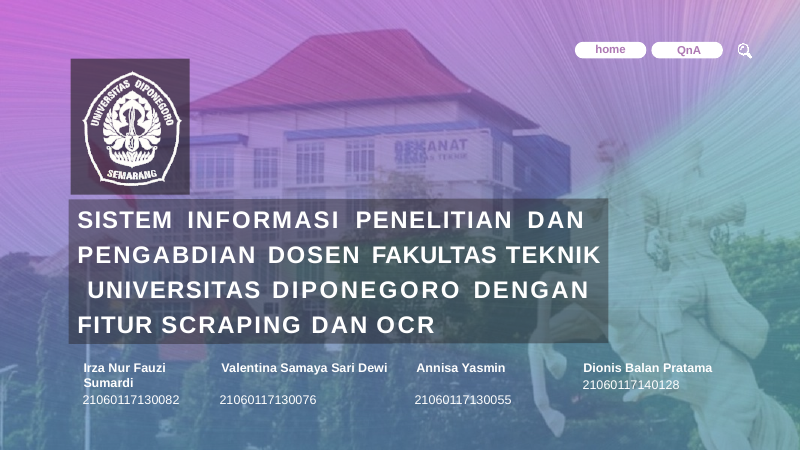

home
QnA

SISTEM INFORMASI PENELITIAN DAN  PENGABDIAN DOSEN FAKULTAS TEKNIK  UNIVERSITAS DIPONEGORO DENGAN  FITUR SCRAPING DAN OCR

Irza Nur Fauzi	Valentina Samaya Sari Dewi	Annisa Yasmin Sumardi
21060117130082	21060117130076	21060117130055
Dionis Balan Pratama
21060117140128